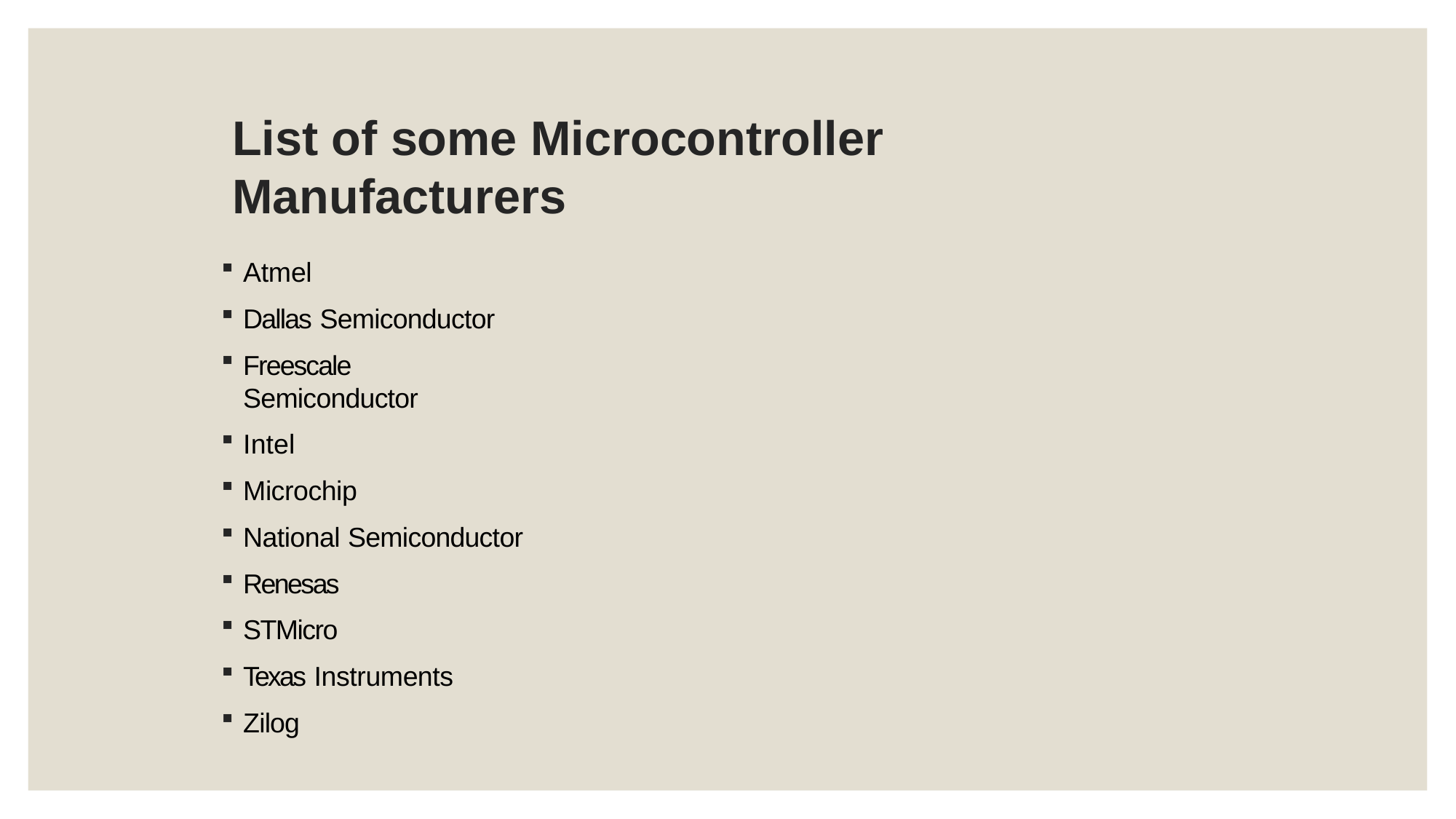

# List of some Microcontroller Manufacturers
Atmel
Dallas Semiconductor
Freescale Semiconductor
Intel
Microchip
National Semiconductor
Renesas
STMicro
Texas Instruments
Zilog